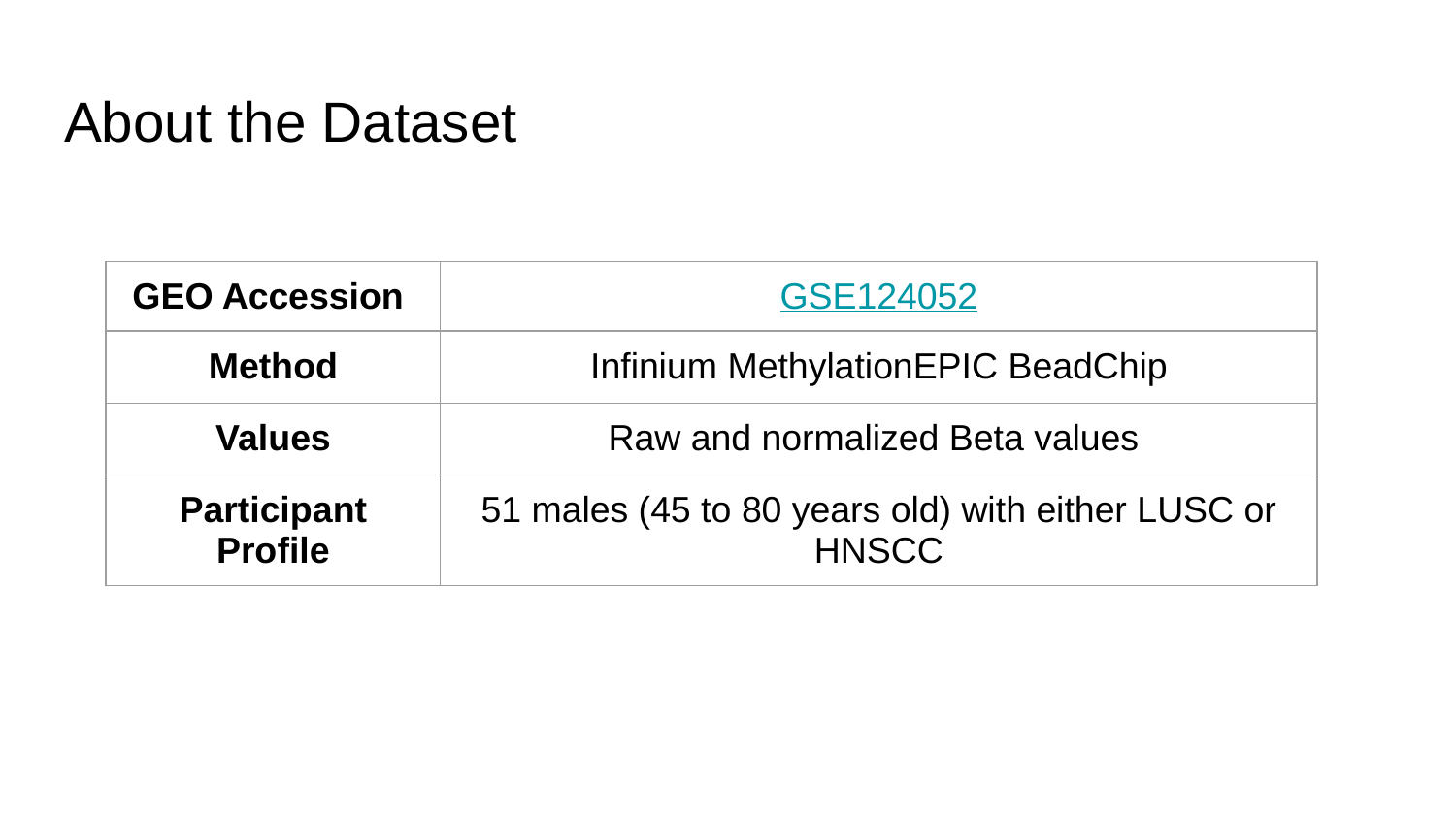

# About the Dataset
| GEO Accession | GSE124052 |
| --- | --- |
| Method | Infinium MethylationEPIC BeadChip |
| Values | Raw and normalized Beta values |
| Participant Profile | 51 males (45 to 80 years old) with either LUSC or HNSCC |